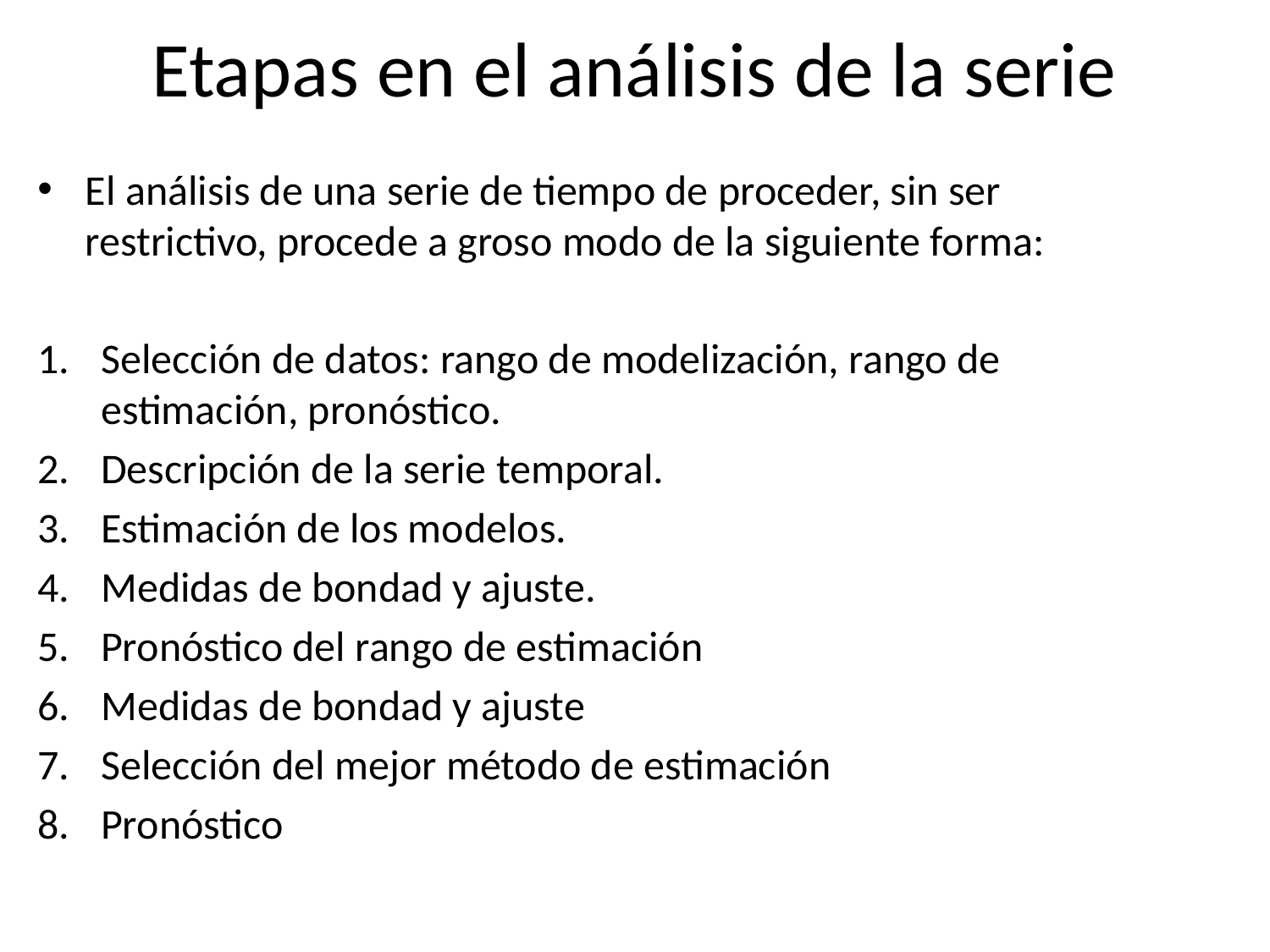

# Etapas en el análisis de la serie
El análisis de una serie de tiempo de proceder, sin ser restrictivo, procede a groso modo de la siguiente forma:

Selección de datos: rango de modelización, rango de estimación, pronóstico.
Descripción de la serie temporal.
Estimación de los modelos.
Medidas de bondad y ajuste.
Pronóstico del rango de estimación
Medidas de bondad y ajuste
Selección del mejor método de estimación
Pronóstico